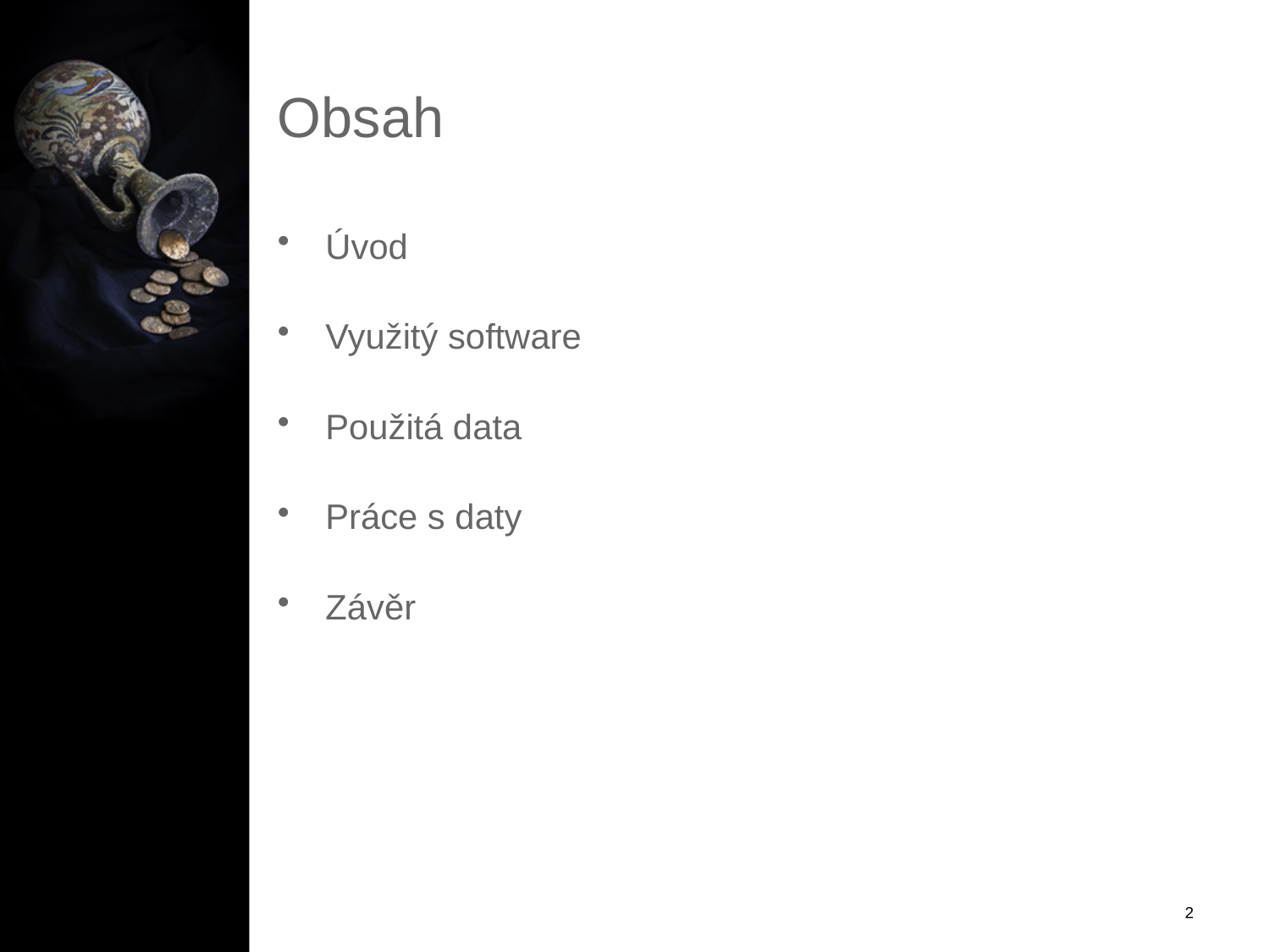

# Obsah
Úvod

Využitý software

Použitá data

Práce s daty

Závěr
2